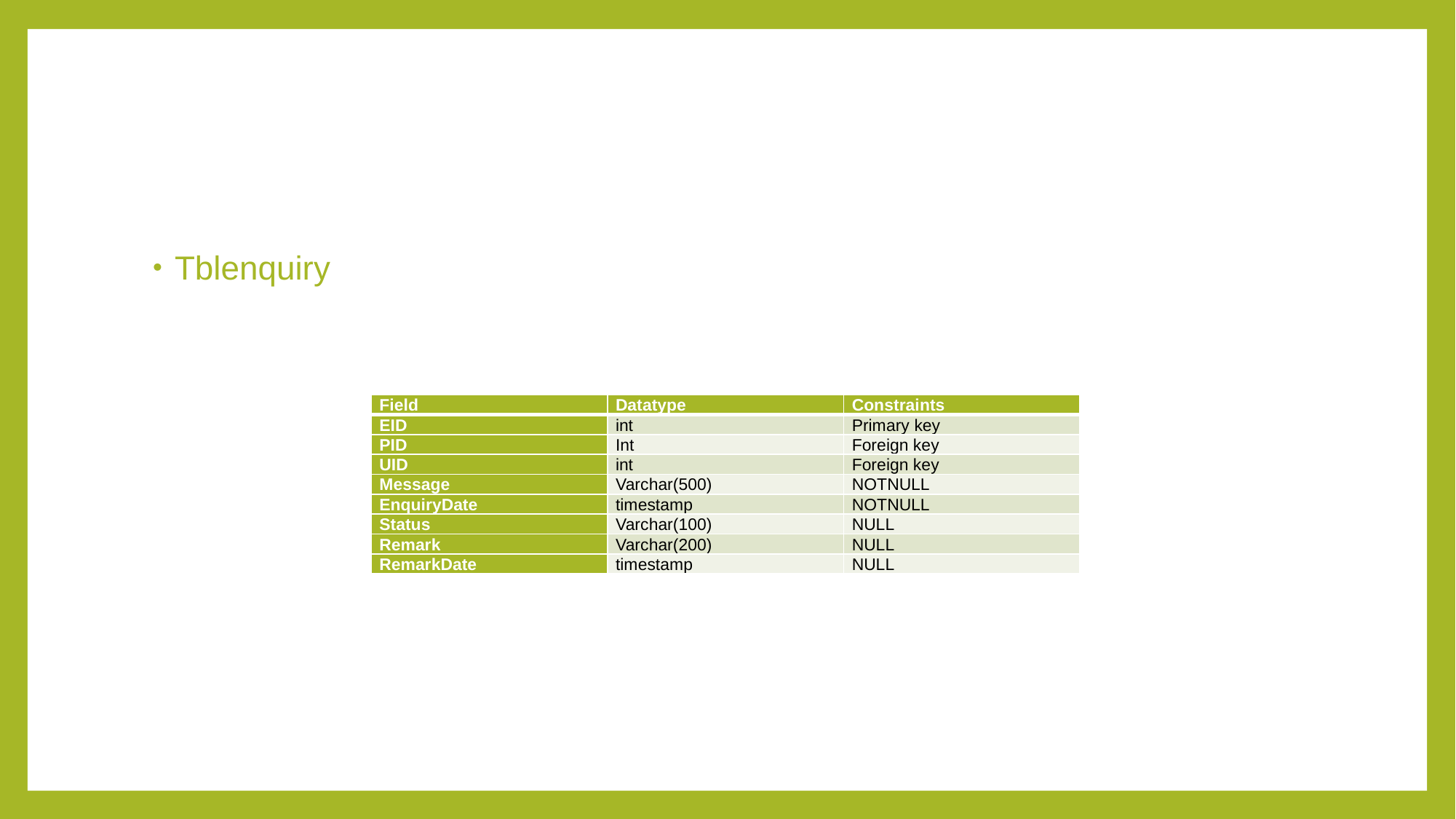

#
Tblenquiry

| Field | Datatype | Constraints |
| --- | --- | --- |
| EID | int | Primary key |
| PID | Int | Foreign key |
| UID | int | Foreign key |
| Message | Varchar(500) | NOTNULL |
| EnquiryDate | timestamp | NOTNULL |
| Status | Varchar(100) | NULL |
| Remark | Varchar(200) | NULL |
| RemarkDate | timestamp | NULL |